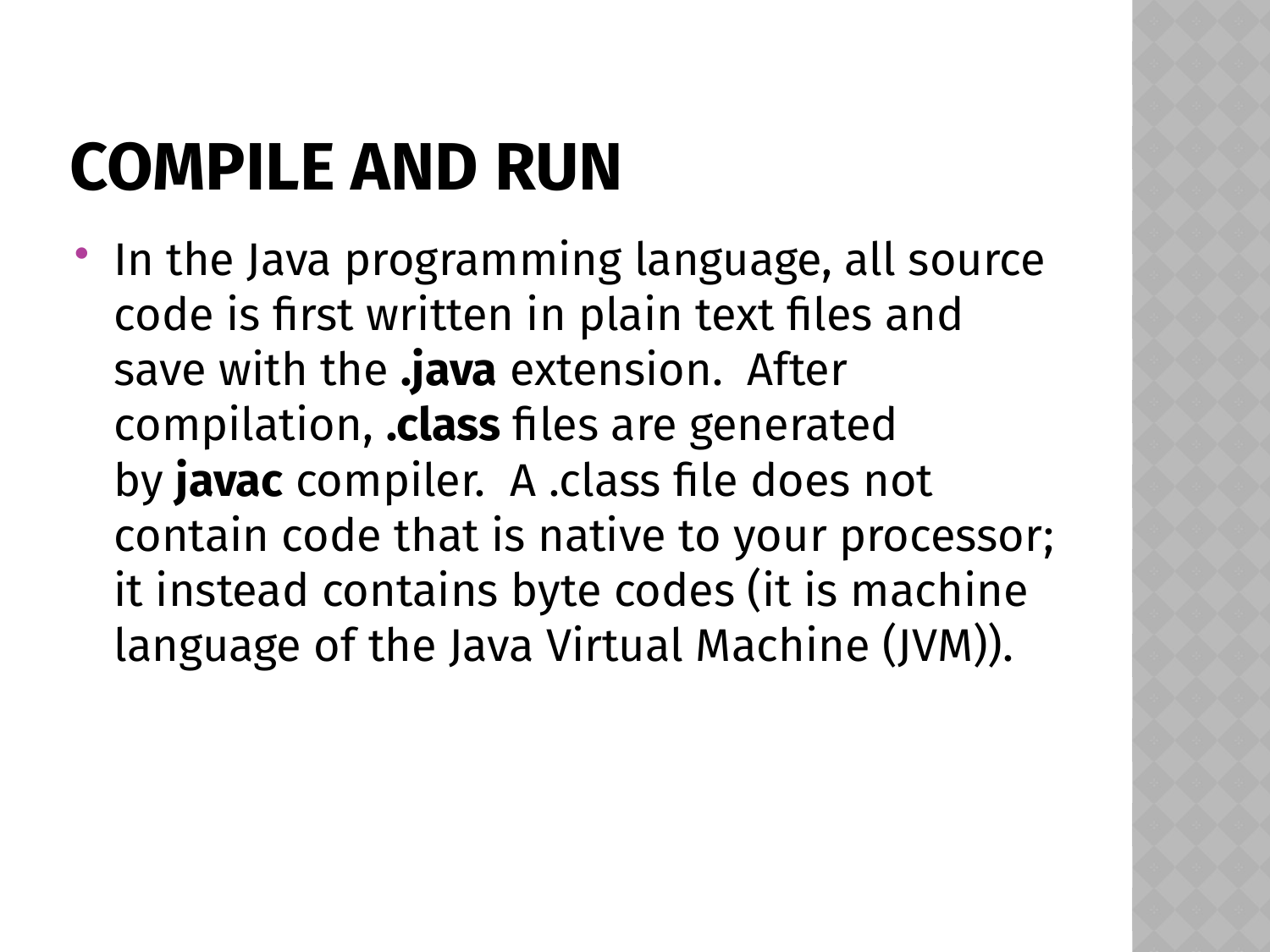

# Compile and Run
In the Java programming language, all source code is first written in plain text files and save with the .java extension.  After compilation, .class files are generated by javac compiler.  A .class file does not contain code that is native to your processor; it instead contains byte codes (it is machine language of the Java Virtual Machine (JVM)).